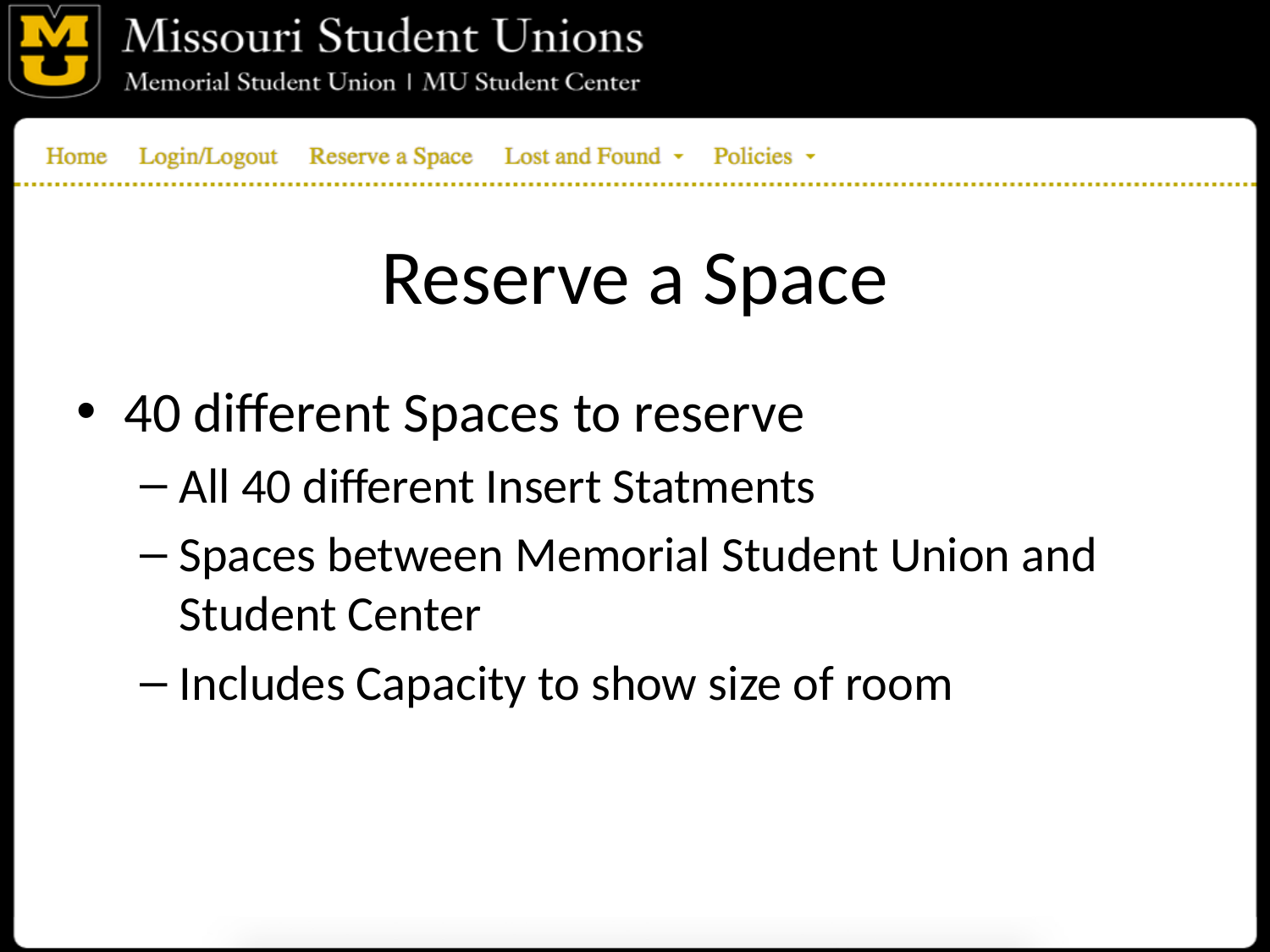

# Reserve a Space
40 different Spaces to reserve
All 40 different Insert Statments
Spaces between Memorial Student Union and Student Center
Includes Capacity to show size of room